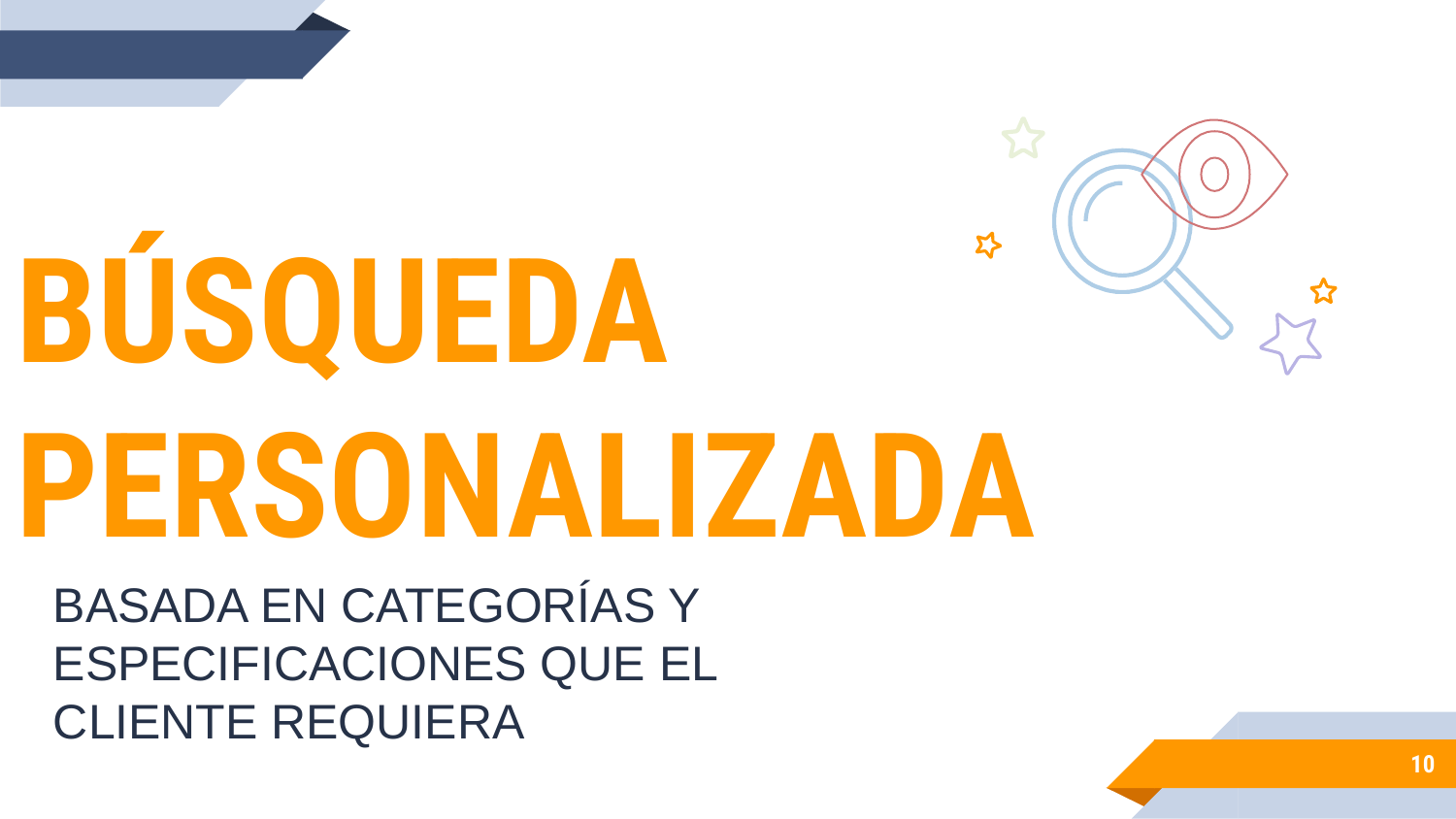

BÚSQUEDA PERSONALIZADA

BASADA EN CATEGORÍAS Y ESPECIFICACIONES QUE EL CLIENTE REQUIERA
10